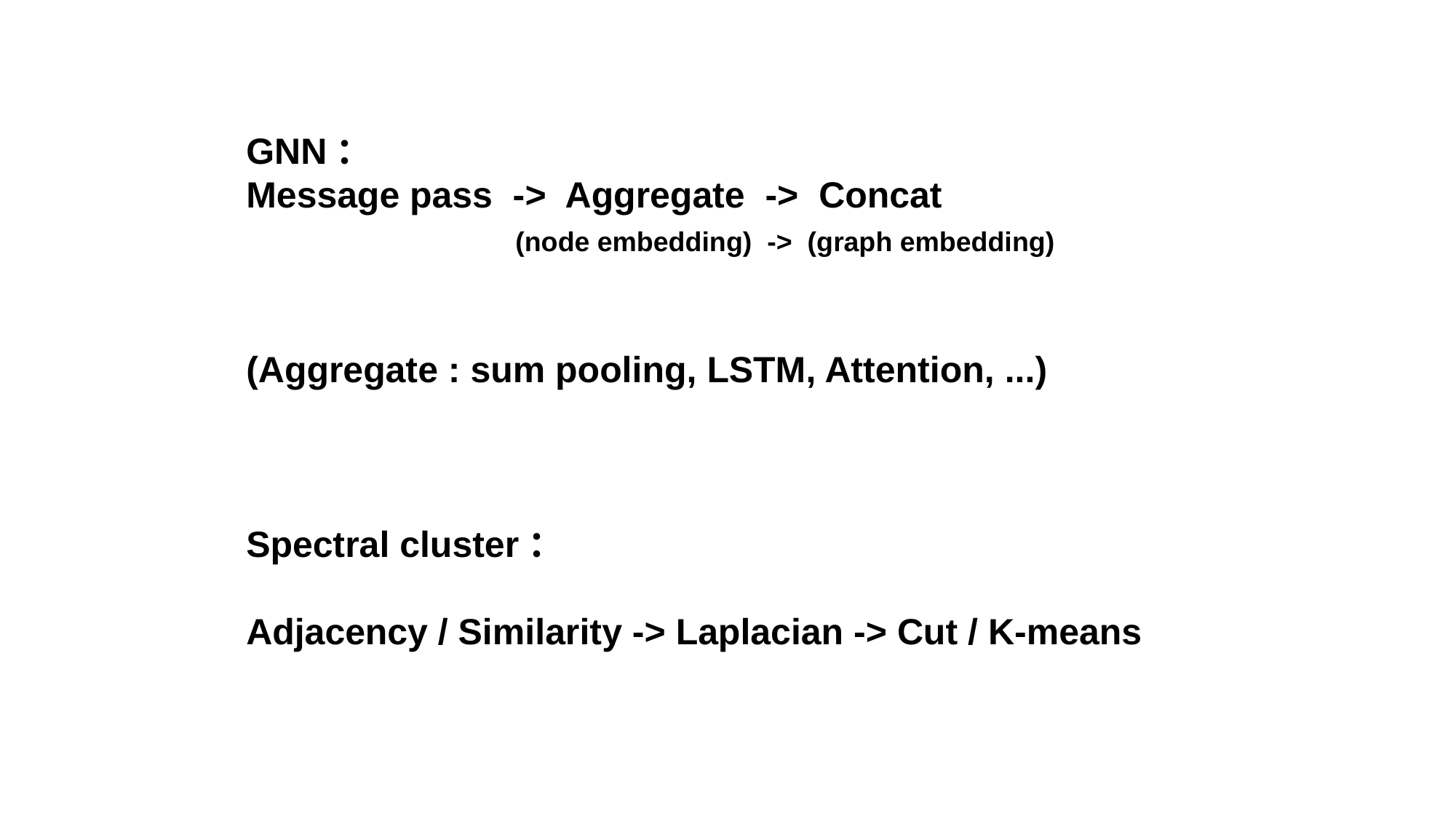

GNN：
Message pass  ->  Aggregate  ->  Concat
		     (node embedding)  ->  (graph embedding)

(Aggregate : sum pooling, LSTM, Attention, ...)

Spectral cluster：

Adjacency / Similarity -> Laplacian -> Cut / K-means